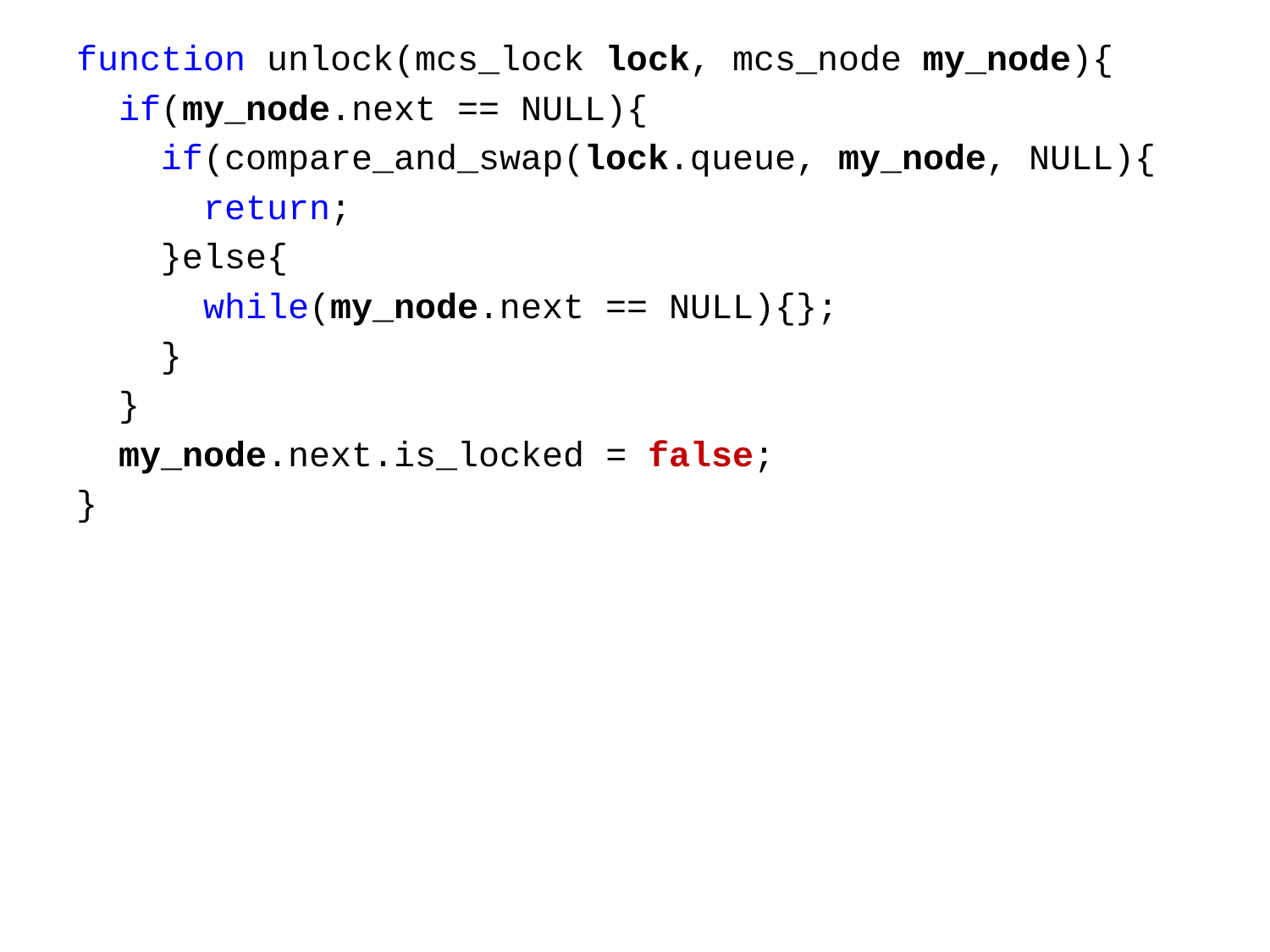

function unlock(mcs_lock lock, mcs_node my_node){
  if(my_node.next == NULL){
    if(compare_and_swap(lock.queue, my_node, NULL){
      return;
    }else{
      while(my_node.next == NULL){};
    }
  }
  my_node.next.is_locked = false;
}